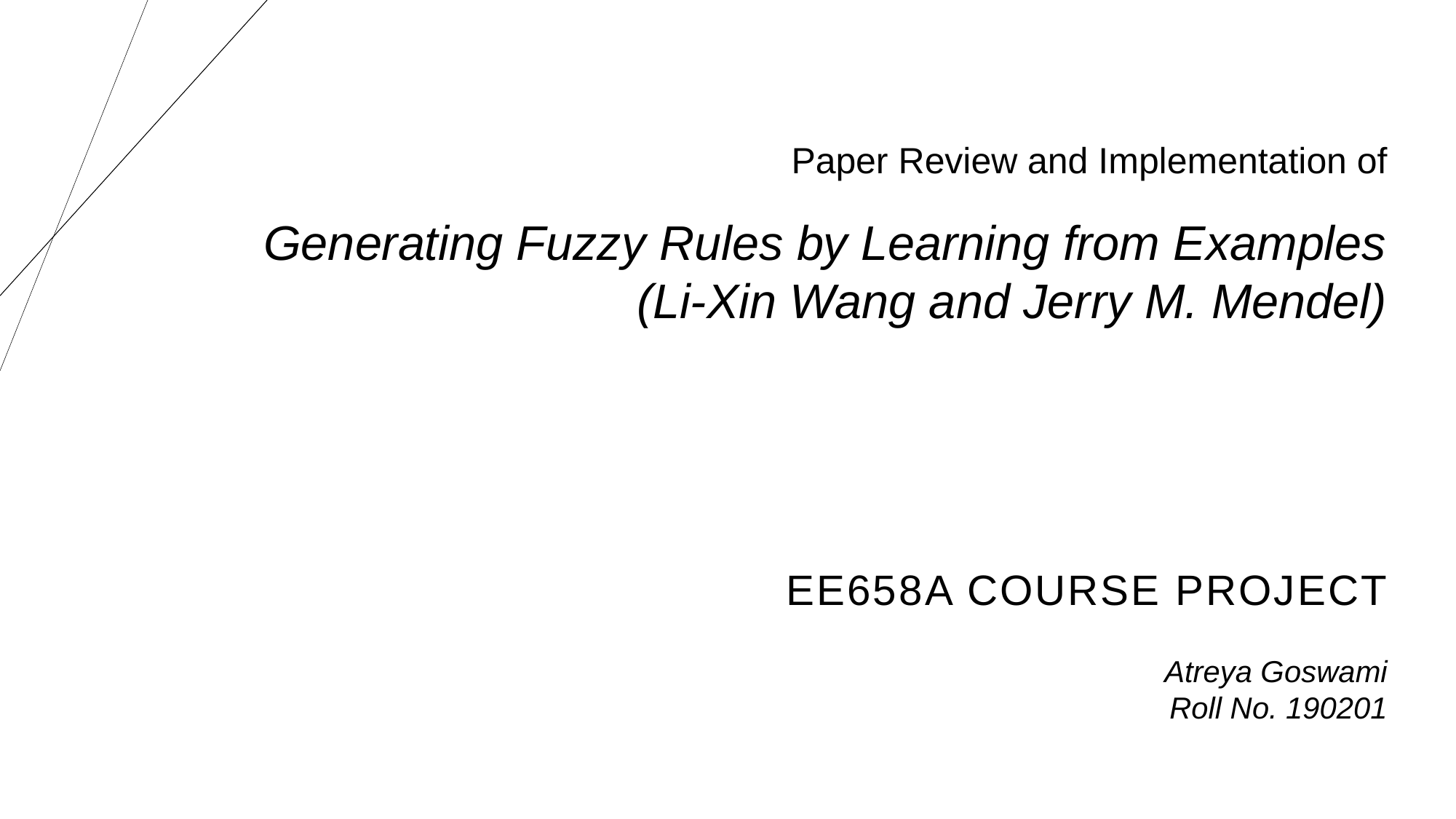

Paper Review and Implementation of
Generating Fuzzy Rules by Learning from Examples
(Li-Xin Wang and Jerry M. Mendel)
EE658A COURSE PROJECT
Atreya Goswami
Roll No. 190201